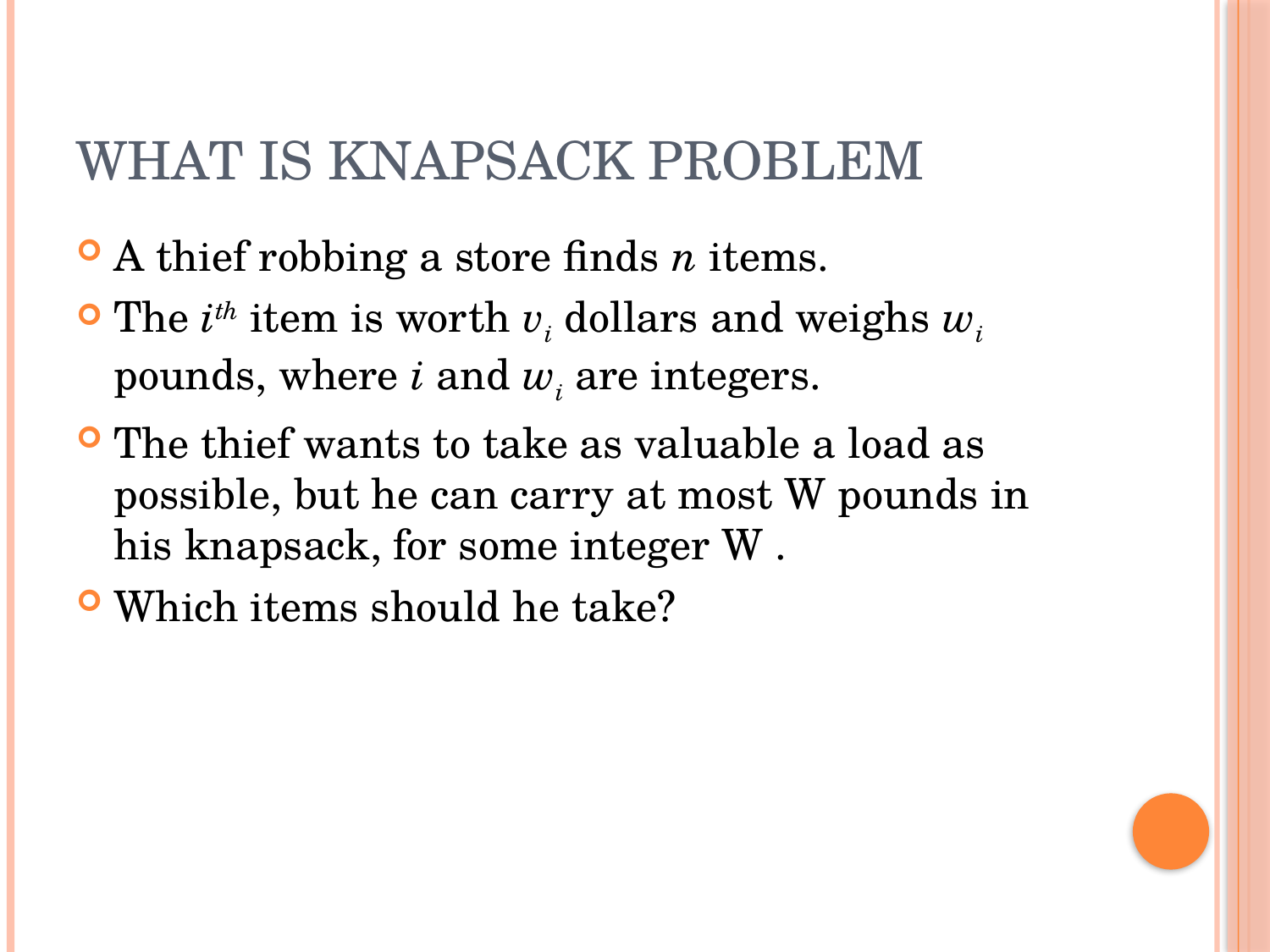

# What is knapsack problem
A thief robbing a store finds n items.
The ith item is worth vi dollars and weighs wi pounds, where i and wi are integers.
The thief wants to take as valuable a load as possible, but he can carry at most W pounds in his knapsack, for some integer W .
Which items should he take?